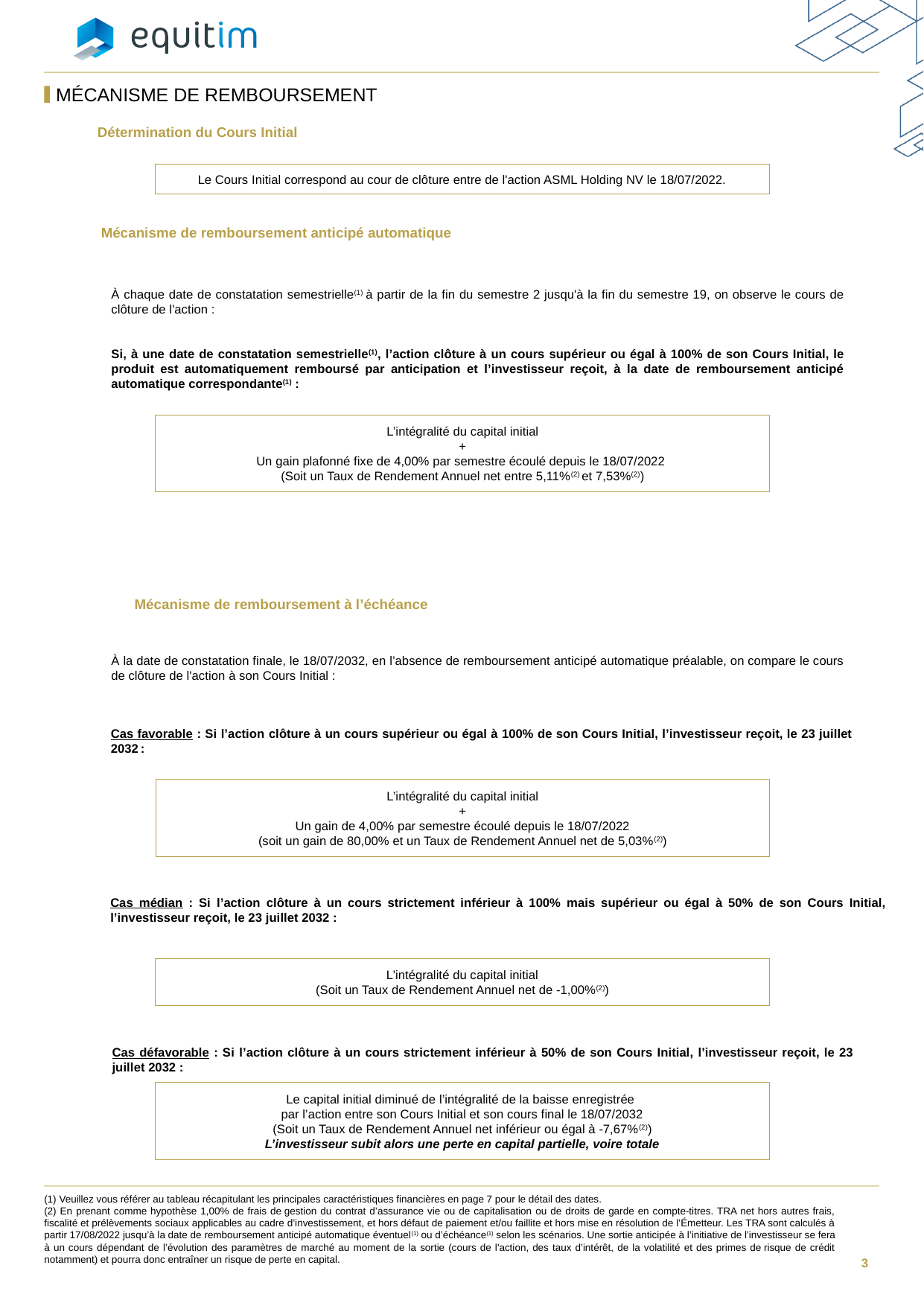

MÉCANISME DE REMBOURSEMENT

Détermination du Cours Initial
Le Cours Initial correspond au cour de clôture entre de l'action ASML Holding NV le 18/07/2022.
Mécanisme de remboursement anticipé automatique
À chaque date de constatation semestrielle(1) à partir de la fin du semestre 2 jusqu'à la fin du semestre 19, on observe le cours de clôture de l'action :

Si, à une date de constatation semestrielle(1), l’action clôture à un cours supérieur ou égal à 100% de son Cours Initial, le produit est automatiquement remboursé par anticipation et l’investisseur reçoit, à la date de remboursement anticipé automatique correspondante(1) :
L’intégralité du capital initial
+
Un gain plafonné fixe de 4,00% par semestre écoulé depuis le 18/07/2022
(Soit un Taux de Rendement Annuel net entre 5,11%(2) et 7,53%(2))

Mécanisme de remboursement à l’échéance
À la date de constatation finale, le 18/07/2032, en l’absence de remboursement anticipé automatique préalable, on compare le cours de clôture de l'action à son Cours Initial :
Cas favorable : Si l’action clôture à un cours supérieur ou égal à 100% de son Cours Initial, l’investisseur reçoit, le 23 juillet 2032 :
L’intégralité du capital initial
+
Un gain de 4,00% par semestre écoulé depuis le 18/07/2022
(soit un gain de 80,00% et un Taux de Rendement Annuel net de 5,03%(2))
Cas médian : Si l’action clôture à un cours strictement inférieur à 100% mais supérieur ou égal à 50% de son Cours Initial, l’investisseur reçoit, le 23 juillet 2032 :
L’intégralité du capital initial
(Soit un Taux de Rendement Annuel net de -1,00%(2))
Cas défavorable : Si l’action clôture à un cours strictement inférieur à 50% de son Cours Initial, l’investisseur reçoit, le 23 juillet 2032 :
Le capital initial diminué de l’intégralité de la baisse enregistrée
par l’action entre son Cours Initial et son cours final le 18/07/2032
(Soit un Taux de Rendement Annuel net inférieur ou égal à -7,67%(2))
L’investisseur subit alors une perte en capital partielle, voire totale
(1) Veuillez vous référer au tableau récapitulant les principales caractéristiques financières en page 7 pour le détail des dates.
(2) En prenant comme hypothèse 1,00% de frais de gestion du contrat d’assurance vie ou de capitalisation ou de droits de garde en compte-titres. TRA net hors autres frais, fiscalité et prélèvements sociaux applicables au cadre d’investissement, et hors défaut de paiement et/ou faillite et hors mise en résolution de l’Émetteur. Les TRA sont calculés à partir 17/08/2022 jusqu’à la date de remboursement anticipé automatique éventuel(1) ou d’échéance(1) selon les scénarios. Une sortie anticipée à l’initiative de l’investisseur se fera à un cours dépendant de l’évolution des paramètres de marché au moment de la sortie (cours de l'action, des taux d’intérêt, de la volatilité et des primes de risque de crédit notamment) et pourra donc entraîner un risque de perte en capital.
3